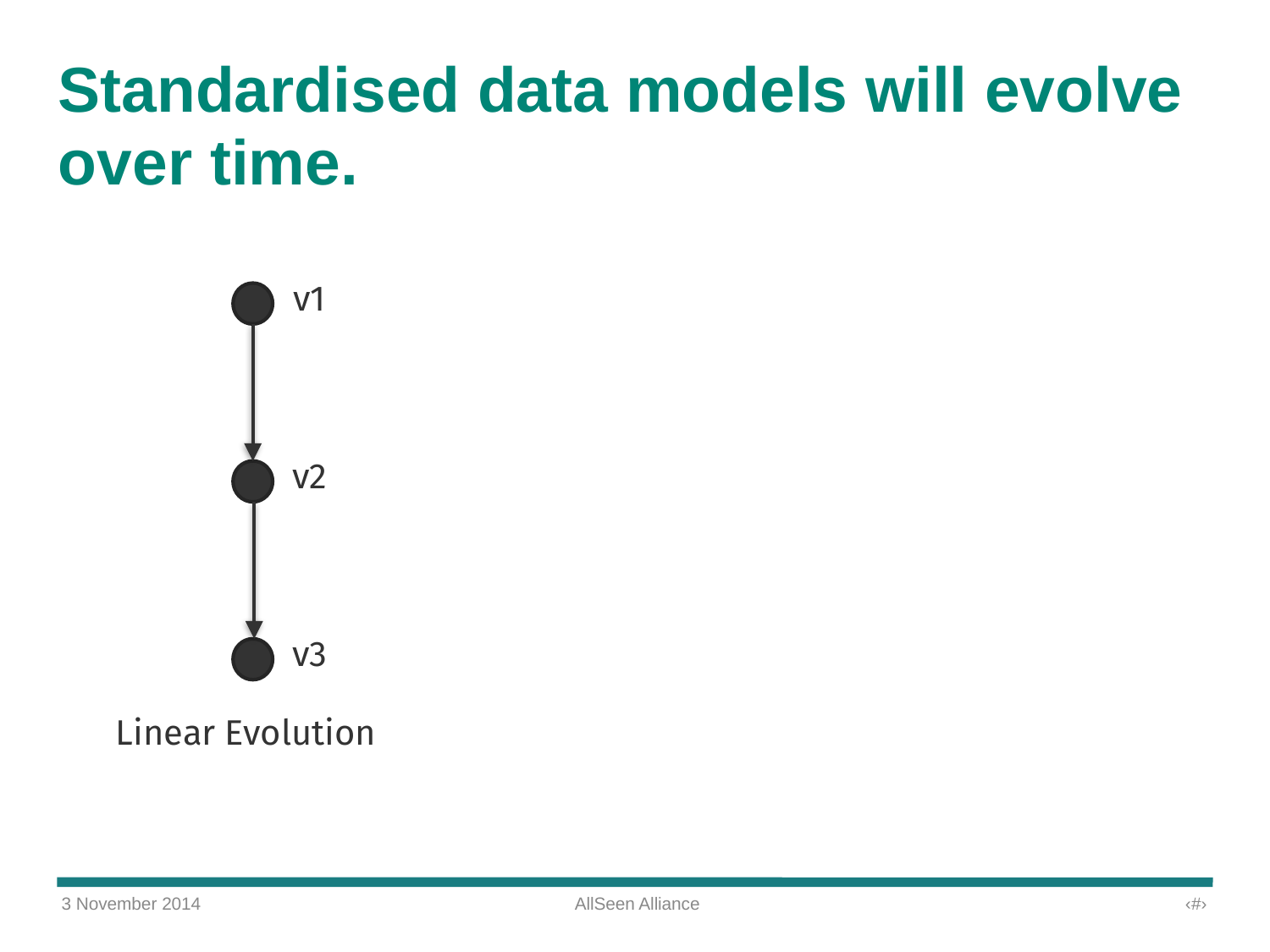

# Standardised data models will evolve over time.
v1

v2
v3
Linear Evolution